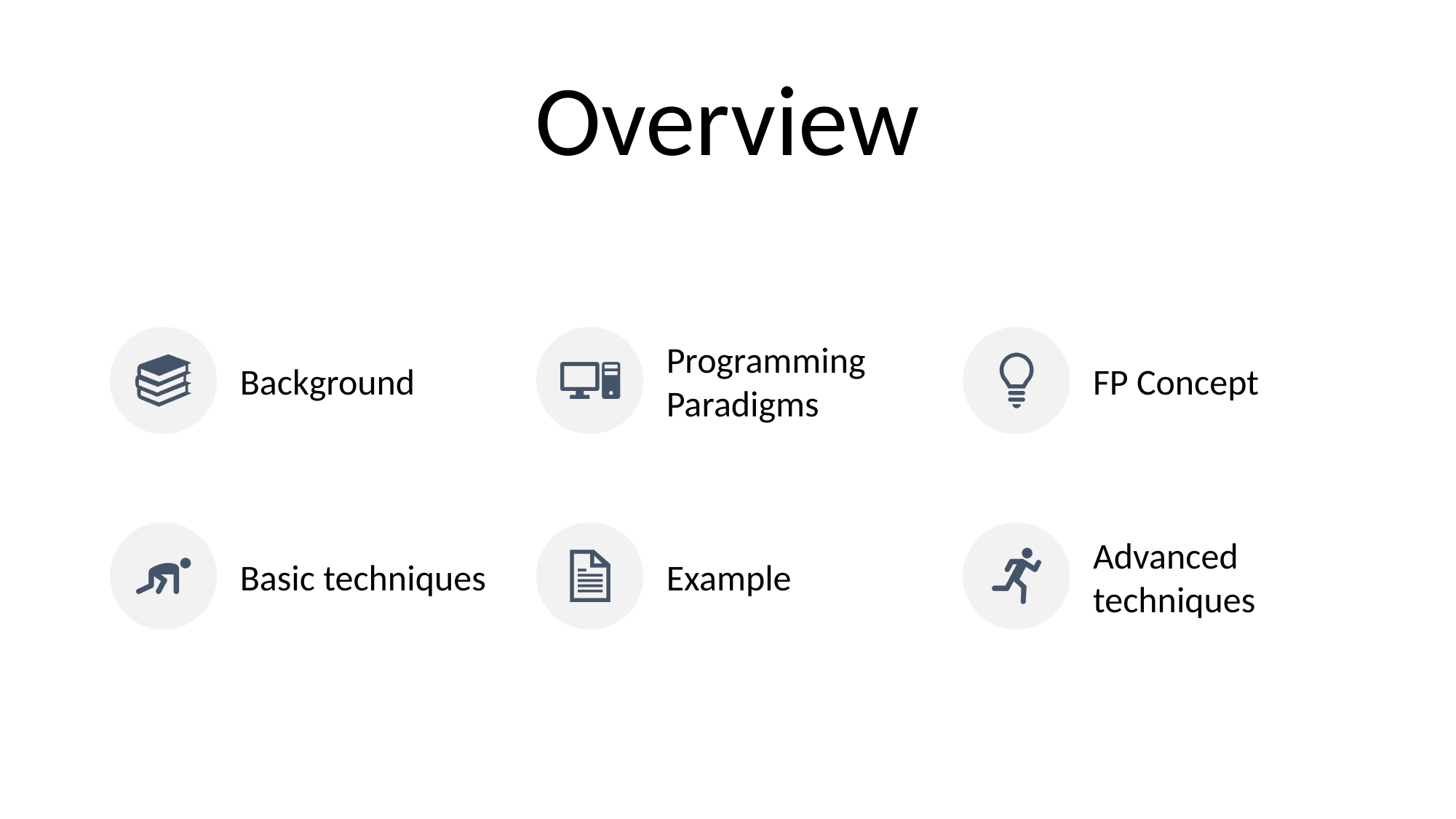

# Overview
Background
Programming Paradigms
FP Concept
Basic techniques
Example
Advanced techniques